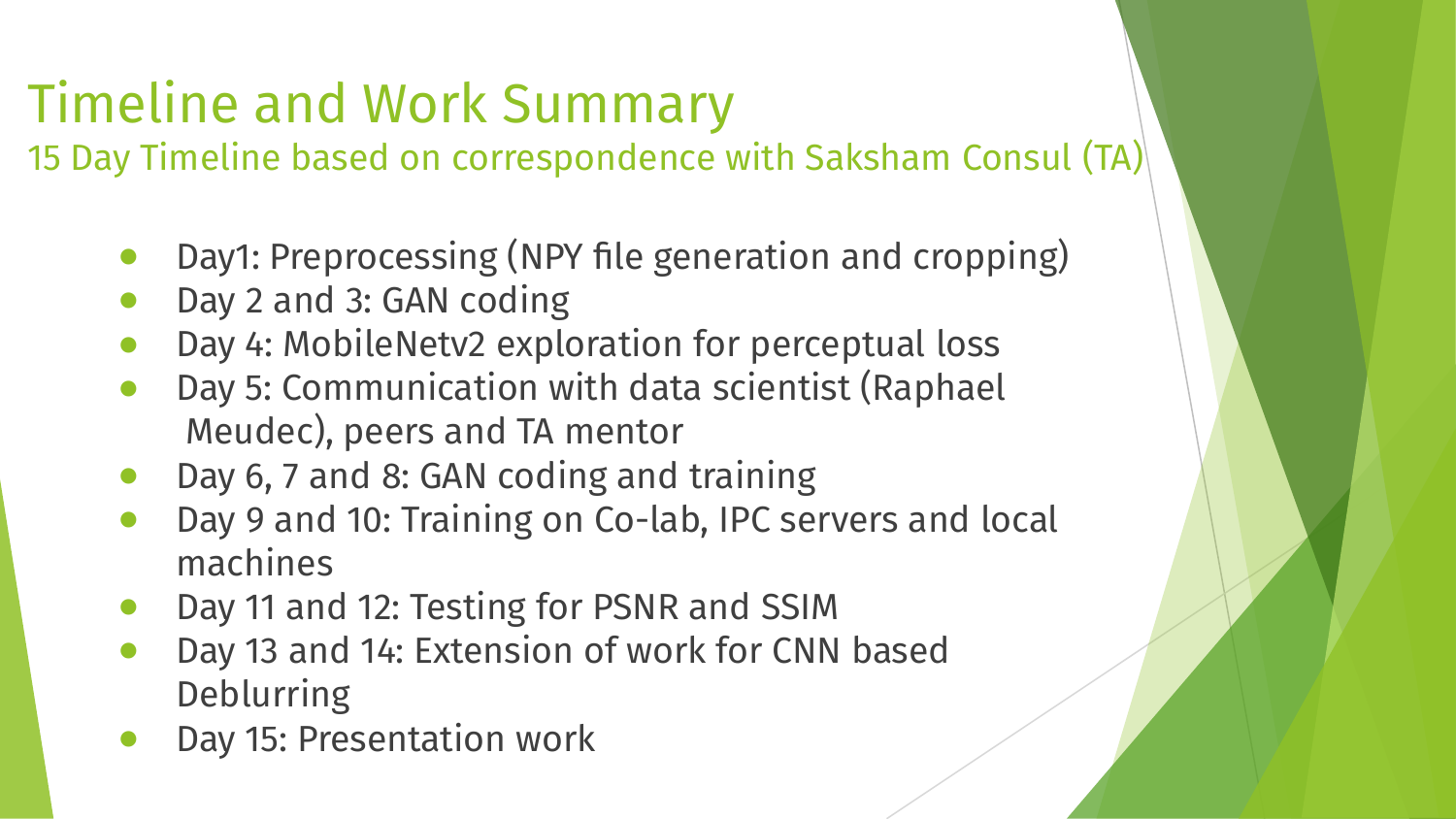

# Timeline and Work Summary
15 Day Timeline based on correspondence with Saksham Consul (TA)
Day1: Preprocessing (NPY file generation and cropping)
Day 2 and 3: GAN coding
Day 4: MobileNetv2 exploration for perceptual loss
Day 5: Communication with data scientist (Raphael  Meudec), peers and TA mentor
Day 6, 7 and 8: GAN coding and training
Day 9 and 10: Training on Co-lab, IPC servers and local  machines
Day 11 and 12: Testing for PSNR and SSIM
Day 13 and 14: Extension of work for CNN based Deblurring
Day 15: Presentation work